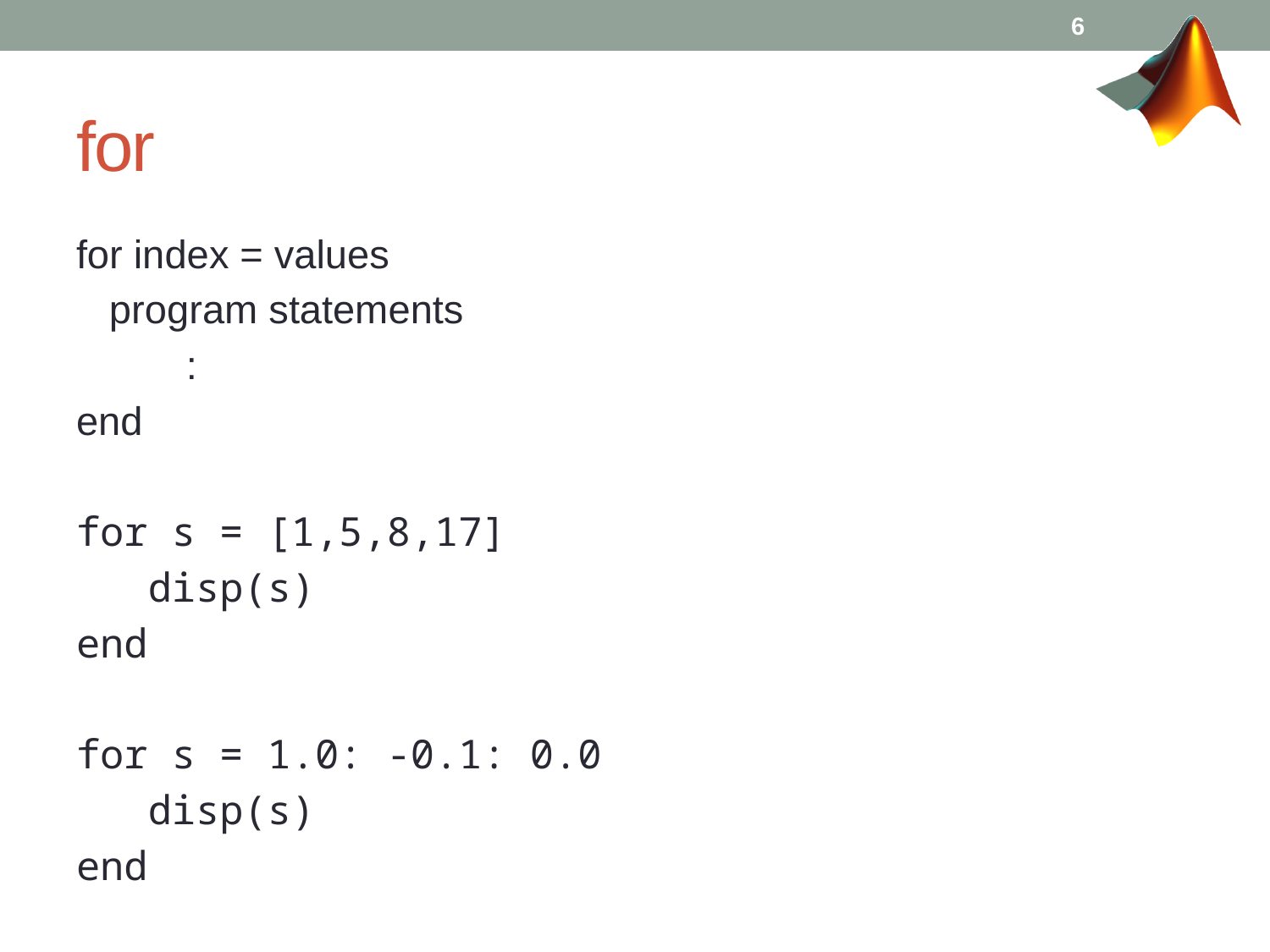

6
# for
for index = values
   program statements
          :
end

for s = [1,5,8,17]
   disp(s)
end

for s = 1.0: -0.1: 0.0
   disp(s)
end